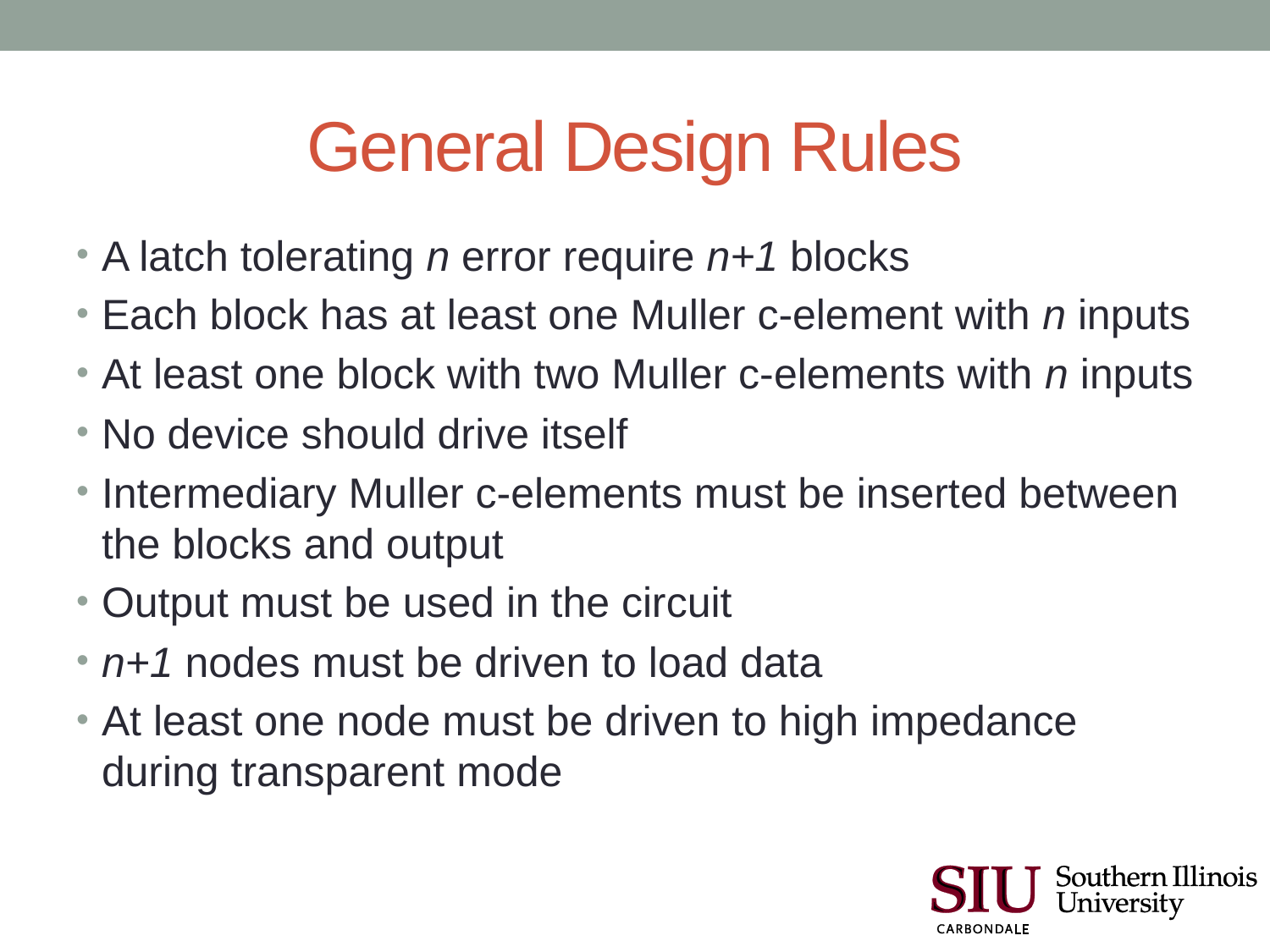

# General Design Rules
A latch tolerating n error require n+1 blocks
Each block has at least one Muller c-element with n inputs
At least one block with two Muller c-elements with n inputs
No device should drive itself
Intermediary Muller c-elements must be inserted between the blocks and output
Output must be used in the circuit
n+1 nodes must be driven to load data
At least one node must be driven to high impedance during transparent mode